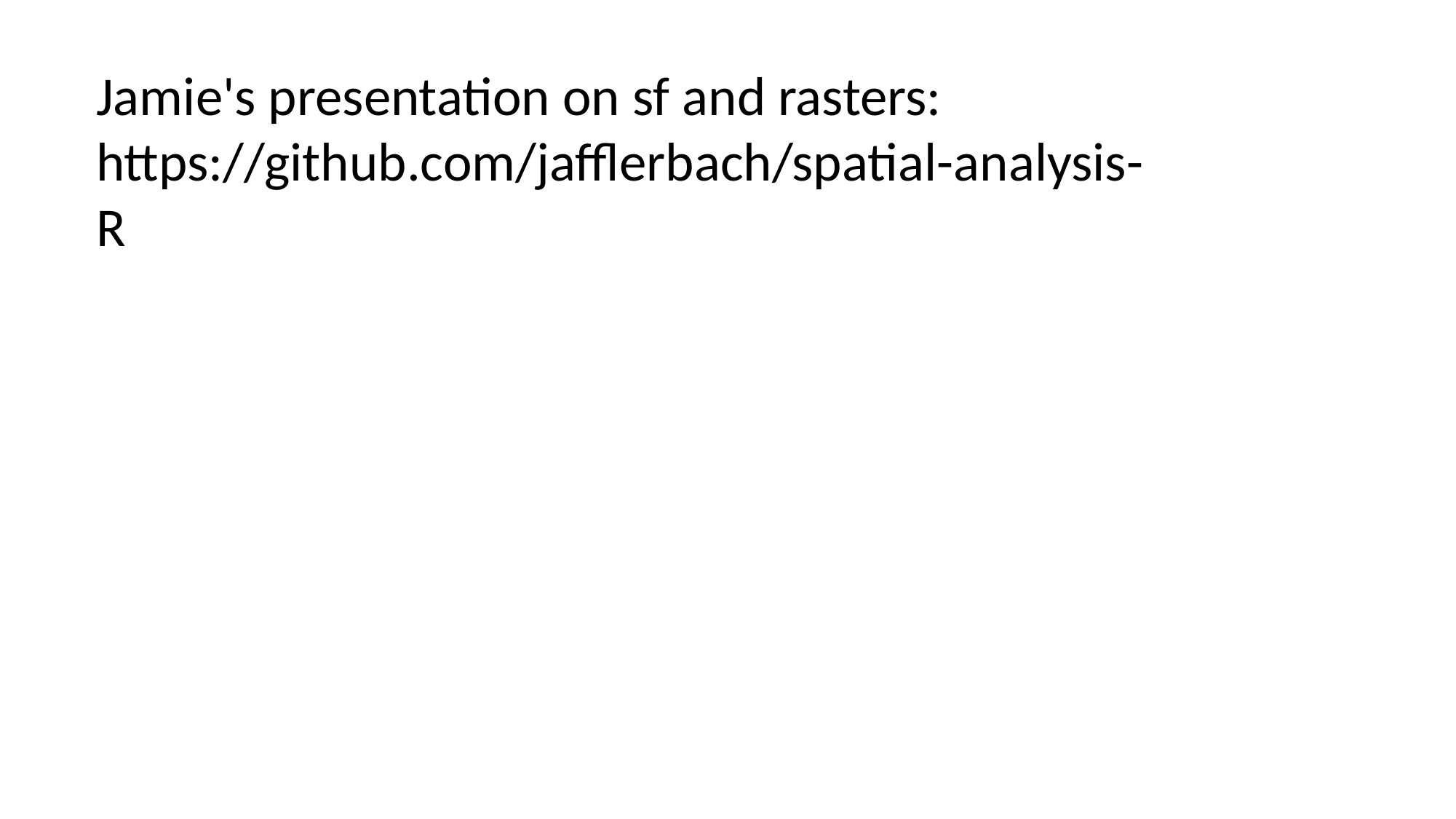

Jamie's presentation on sf and rasters:
https://github.com/jafflerbach/spatial-analysis-R